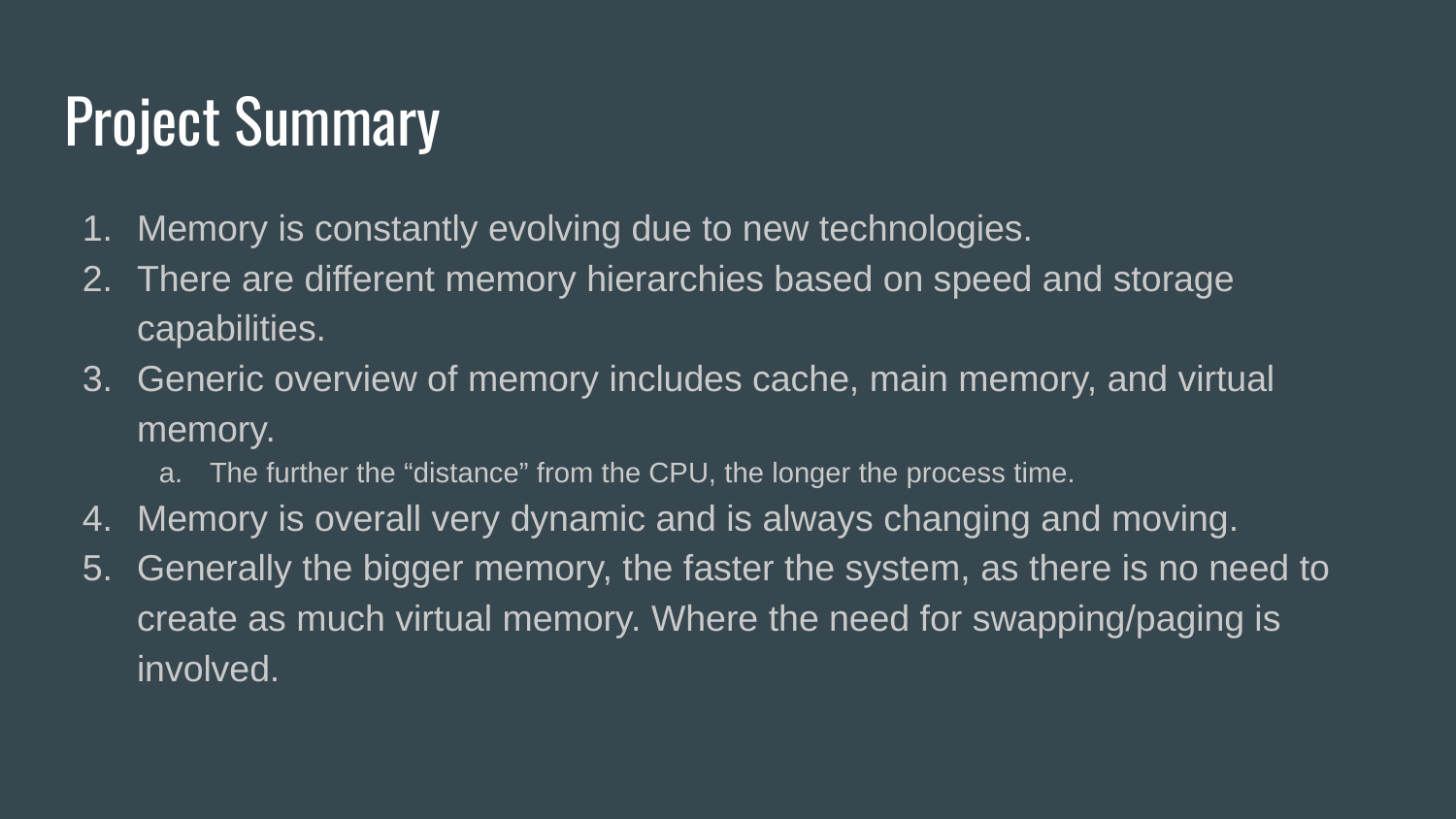

# Project Summary
Memory is constantly evolving due to new technologies.
There are different memory hierarchies based on speed and storage capabilities.
Generic overview of memory includes cache, main memory, and virtual memory.
The further the “distance” from the CPU, the longer the process time.
Memory is overall very dynamic and is always changing and moving.
Generally the bigger memory, the faster the system, as there is no need to create as much virtual memory. Where the need for swapping/paging is involved.